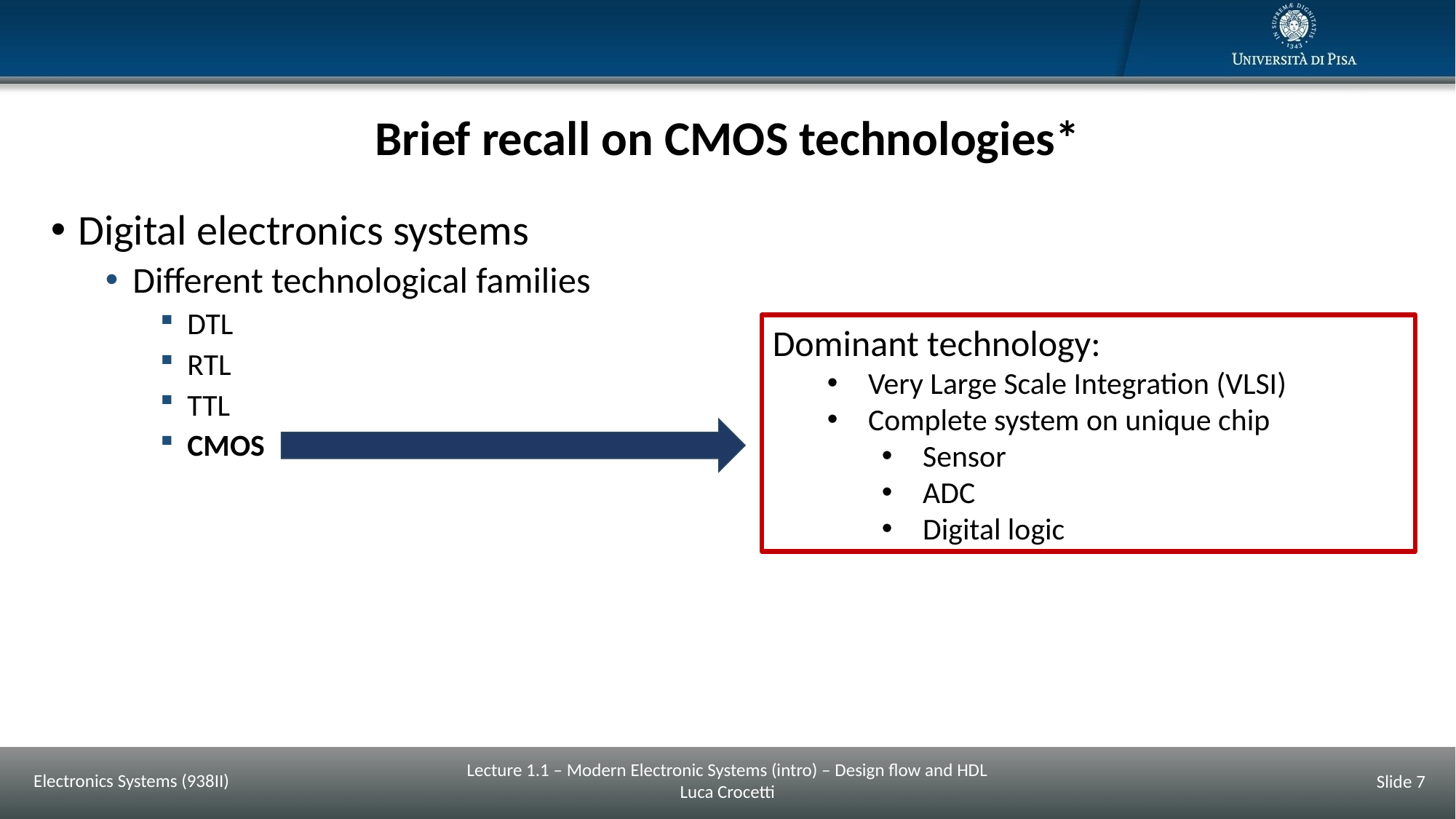

# Brief recall on CMOS technologies*
Digital electronics systems
Different technological families
DTL
RTL
TTL
CMOS
Dominant technology:
Very Large Scale Integration (VLSI)
Complete system on unique chip
Sensor
ADC
Digital logic